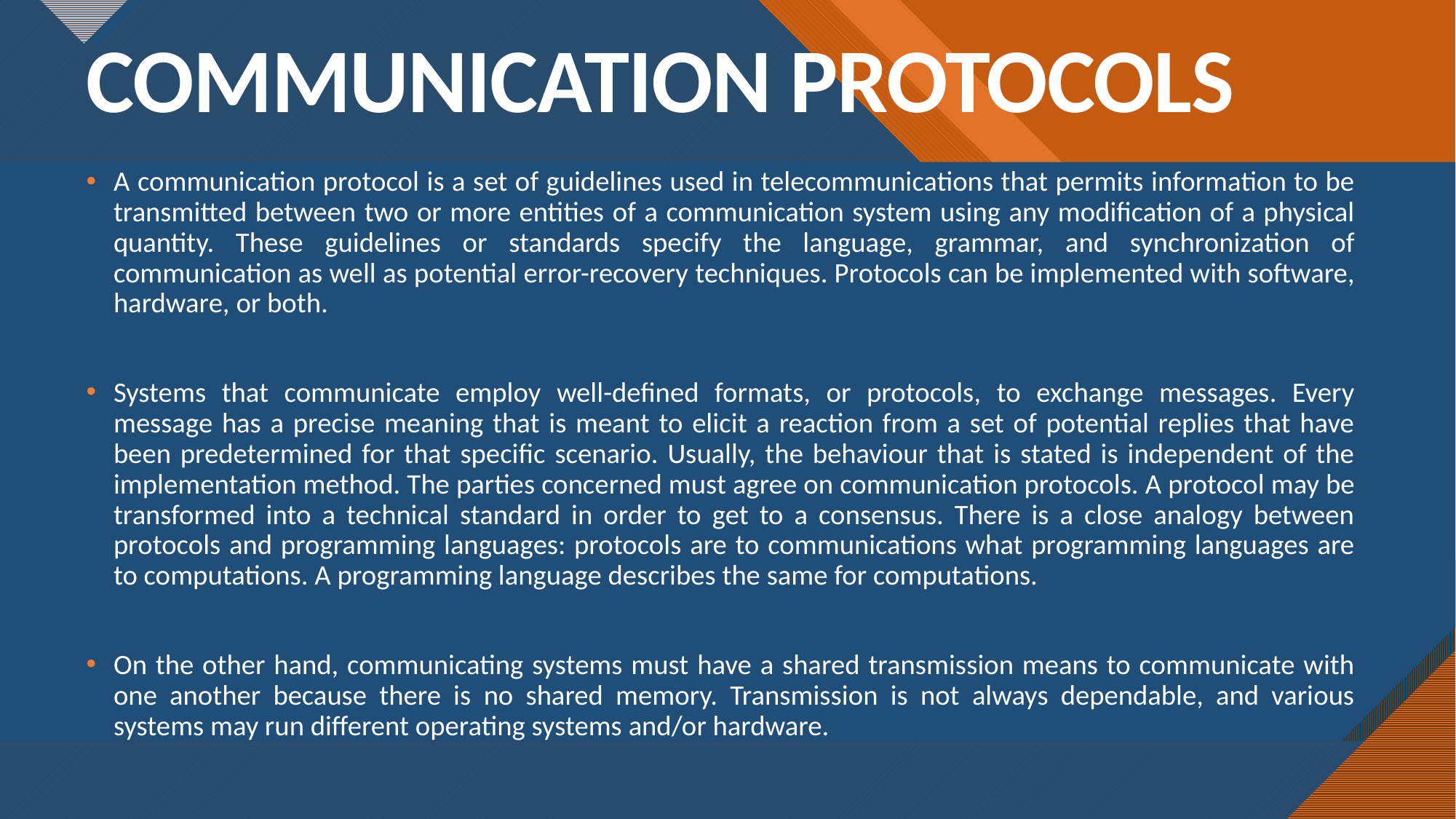

# COMMUNICATION PROTOCOLS
A communication protocol is a set of guidelines used in telecommunications that permits information to be transmitted between two or more entities of a communication system using any modification of a physical quantity. These guidelines or standards specify the language, grammar, and synchronization of communication as well as potential error-recovery techniques. Protocols can be implemented with software, hardware, or both.

Systems that communicate employ well-defined formats, or protocols, to exchange messages. Every message has a precise meaning that is meant to elicit a reaction from a set of potential replies that have been predetermined for that specific scenario. Usually, the behaviour that is stated is independent of the implementation method. The parties concerned must agree on communication protocols. A protocol may be transformed into a technical standard in order to get to a consensus. There is a close analogy between protocols and programming languages: protocols are to communications what programming languages are to computations. A programming language describes the same for computations.

On the other hand, communicating systems must have a shared transmission means to communicate with one another because there is no shared memory. Transmission is not always dependable, and various systems may run different operating systems and/or hardware.